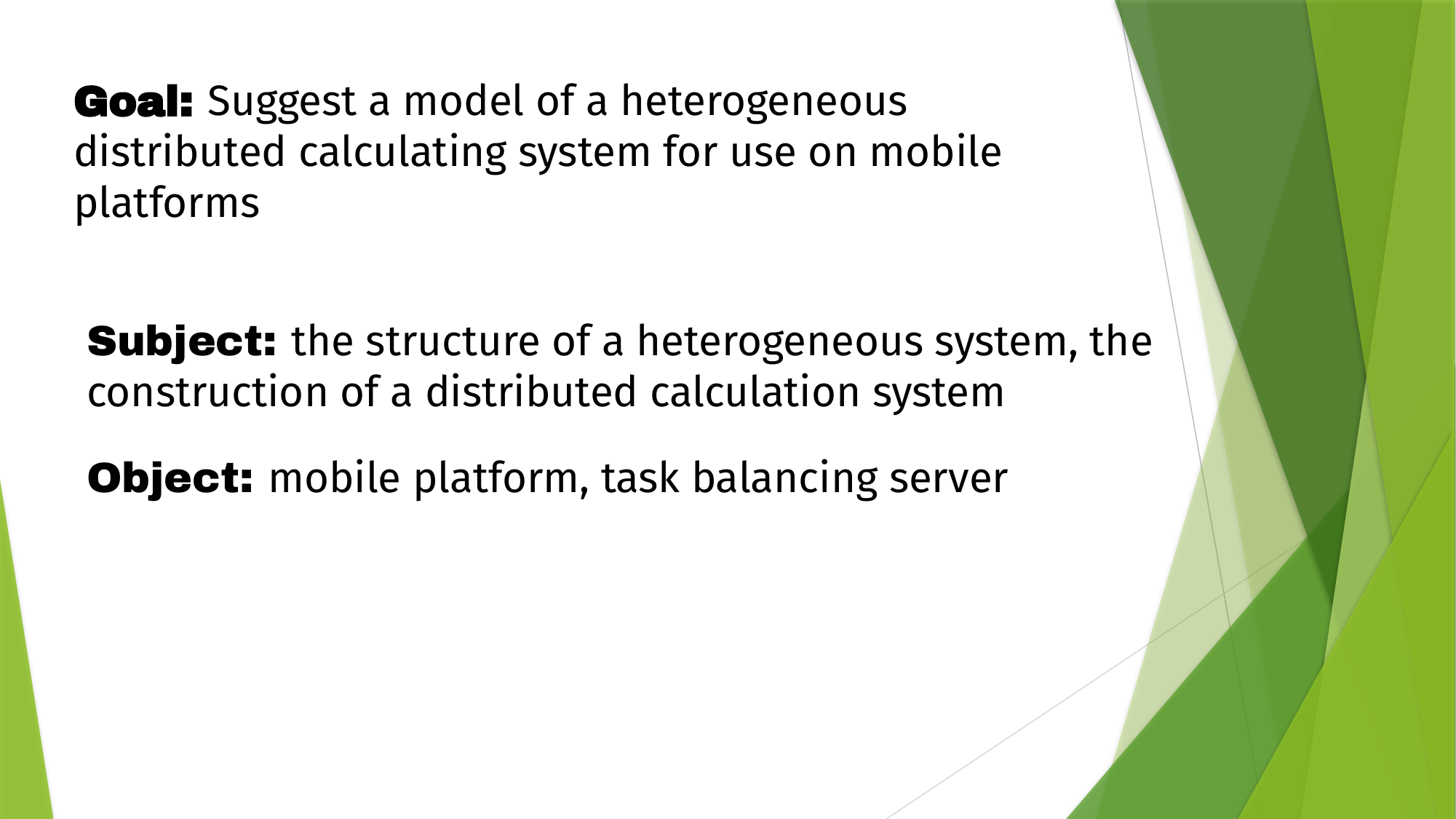

Goal: Suggest a model of a heterogeneous distributed calculating system for use on mobile platforms
Subject: the structure of a heterogeneous system, the construction of a distributed calculation system
Object: mobile platform, task balancing server